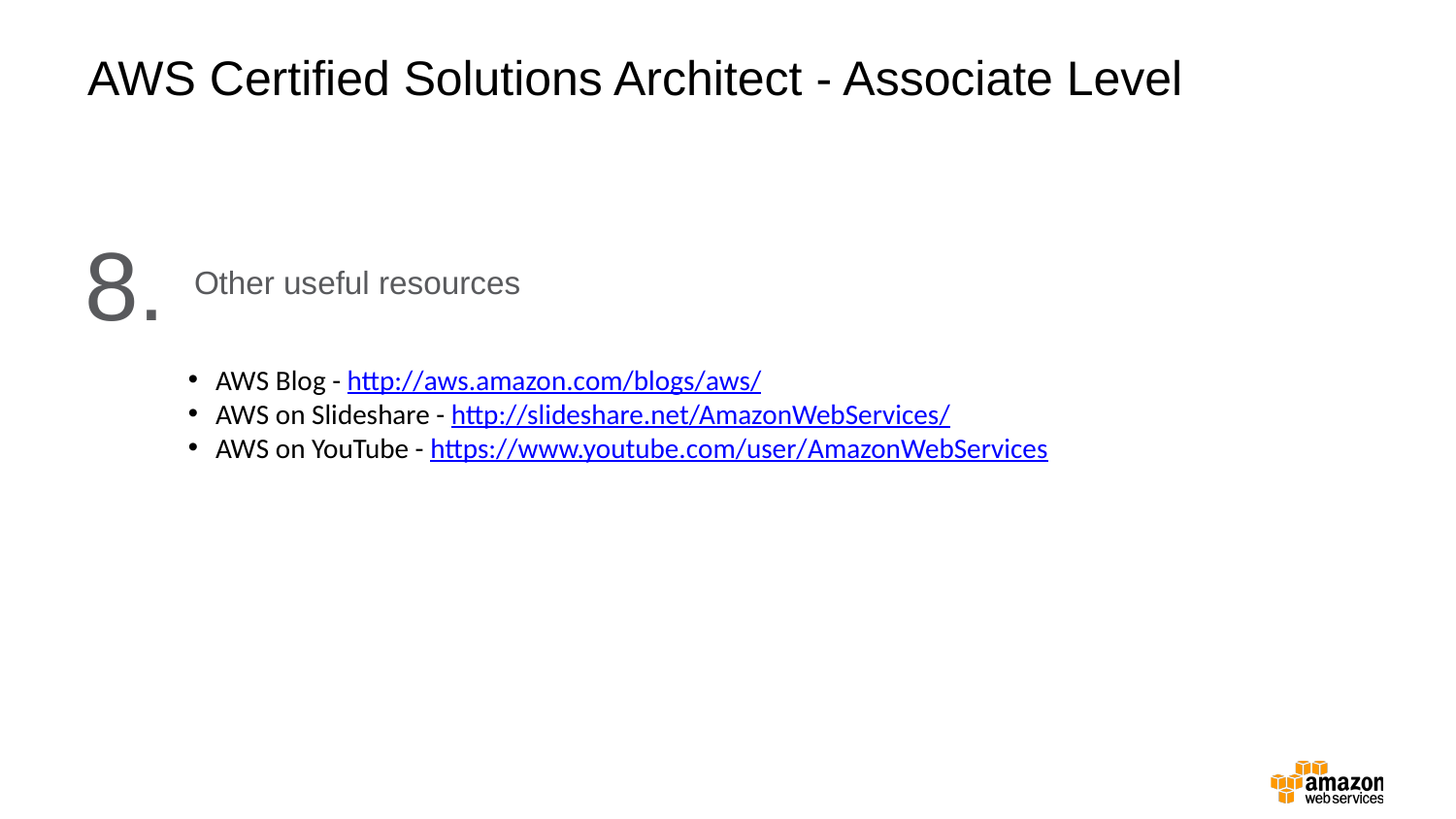

AWS Certified Solutions Architect - Associate Level
8.
Other useful resources
AWS Blog - http://aws.amazon.com/blogs/aws/
AWS on Slideshare - http://slideshare.net/AmazonWebServices/
AWS on YouTube - https://www.youtube.com/user/AmazonWebServices